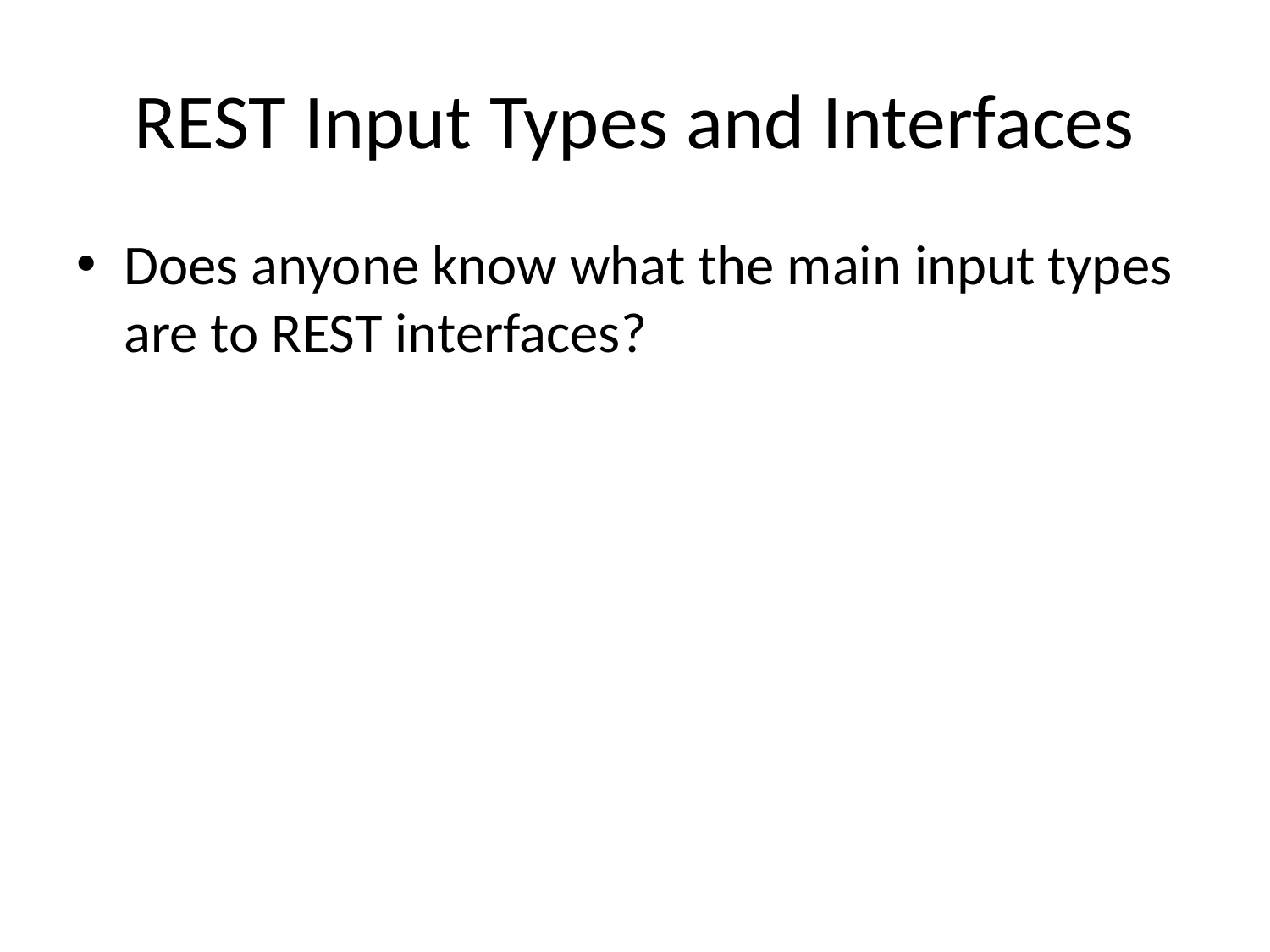

# REST Input Types and Interfaces
Does anyone know what the main input types are to REST interfaces?